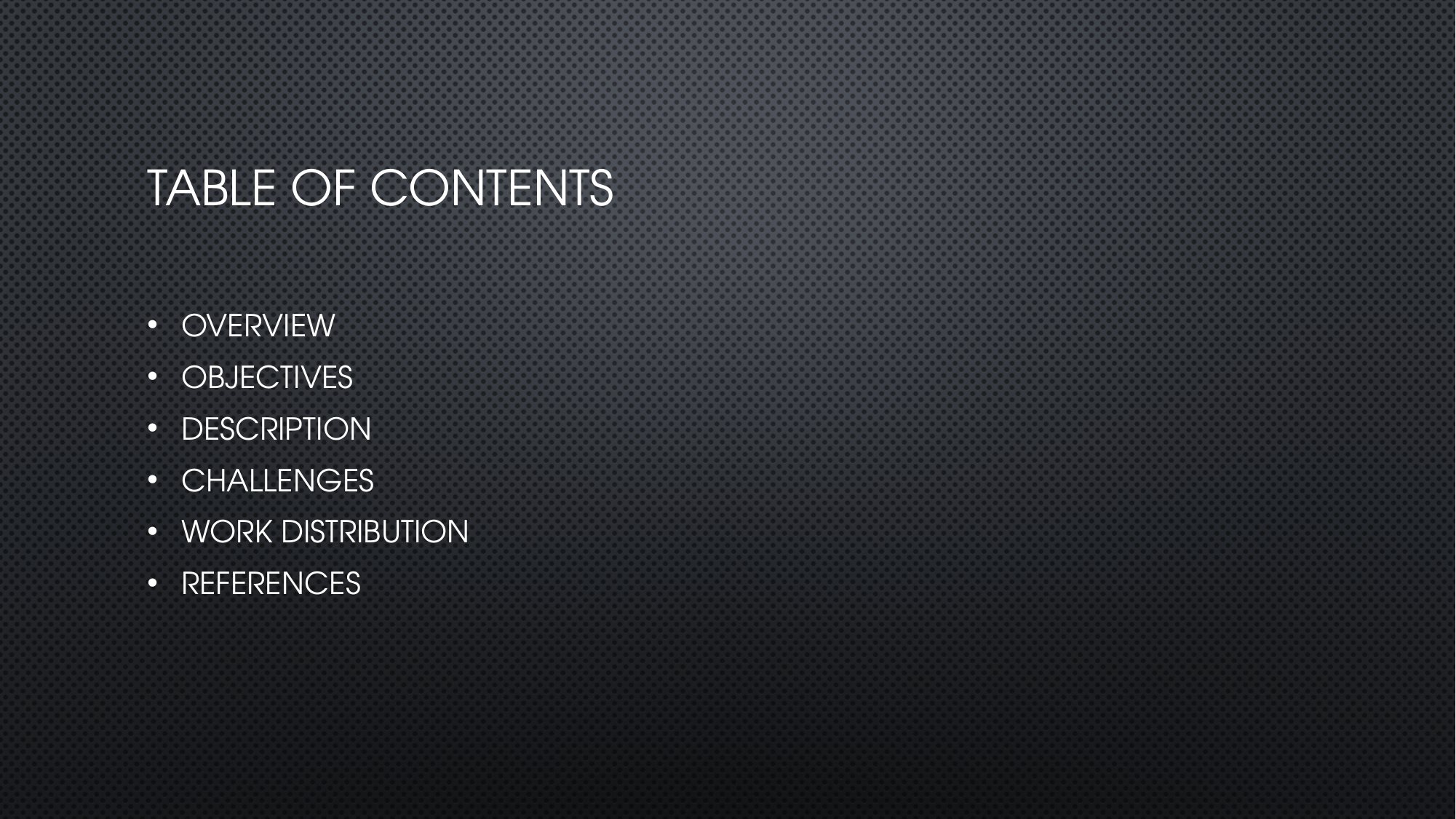

# Table of contents
Overview
Objectives
Description
Challenges
Work Distribution
References